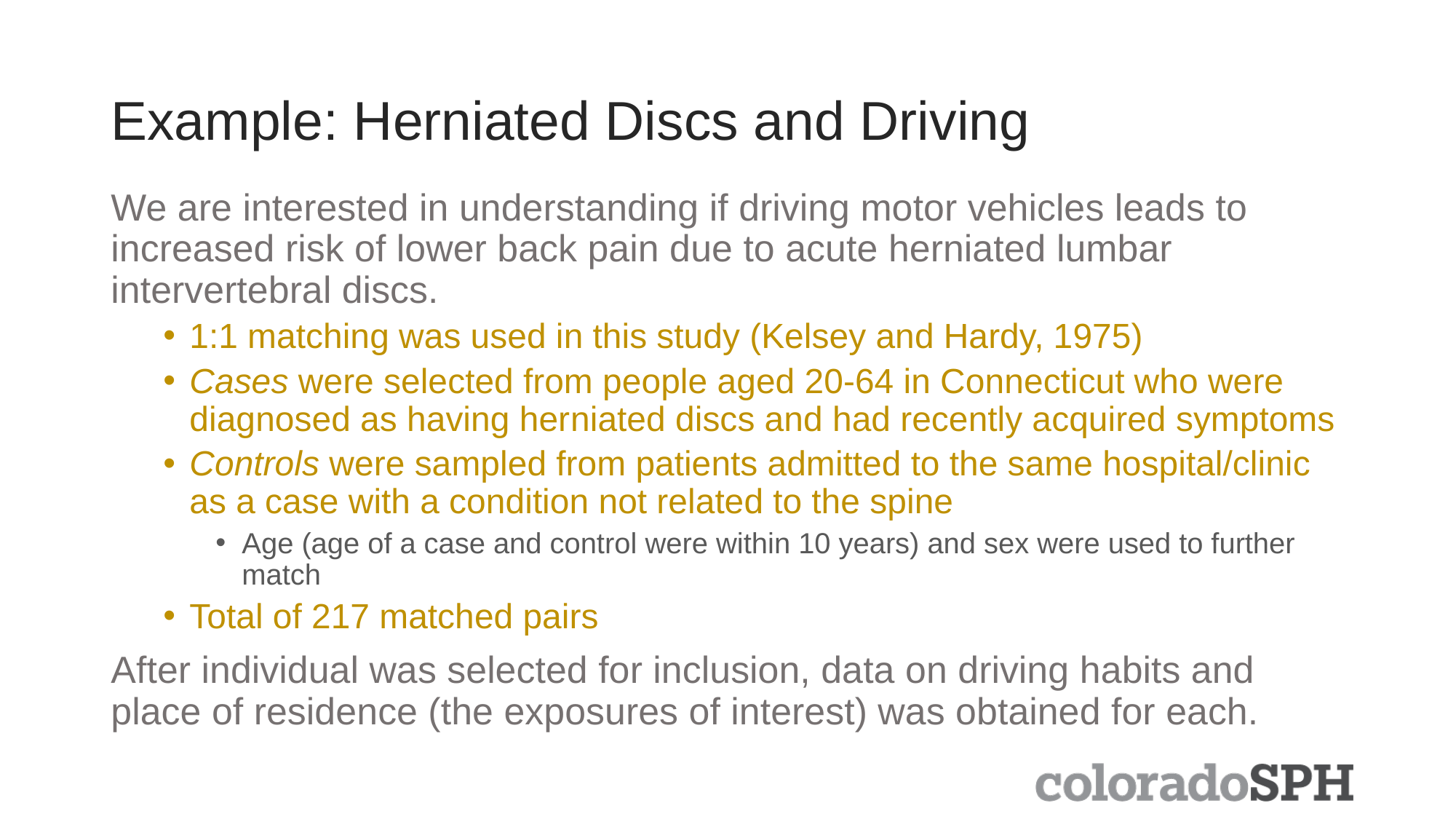

# Example: Herniated Discs and Driving
We are interested in understanding if driving motor vehicles leads to increased risk of lower back pain due to acute herniated lumbar intervertebral discs.
1:1 matching was used in this study (Kelsey and Hardy, 1975)
Cases were selected from people aged 20-64 in Connecticut who were diagnosed as having herniated discs and had recently acquired symptoms
Controls were sampled from patients admitted to the same hospital/clinic as a case with a condition not related to the spine
Age (age of a case and control were within 10 years) and sex were used to further match
Total of 217 matched pairs
After individual was selected for inclusion, data on driving habits and place of residence (the exposures of interest) was obtained for each.